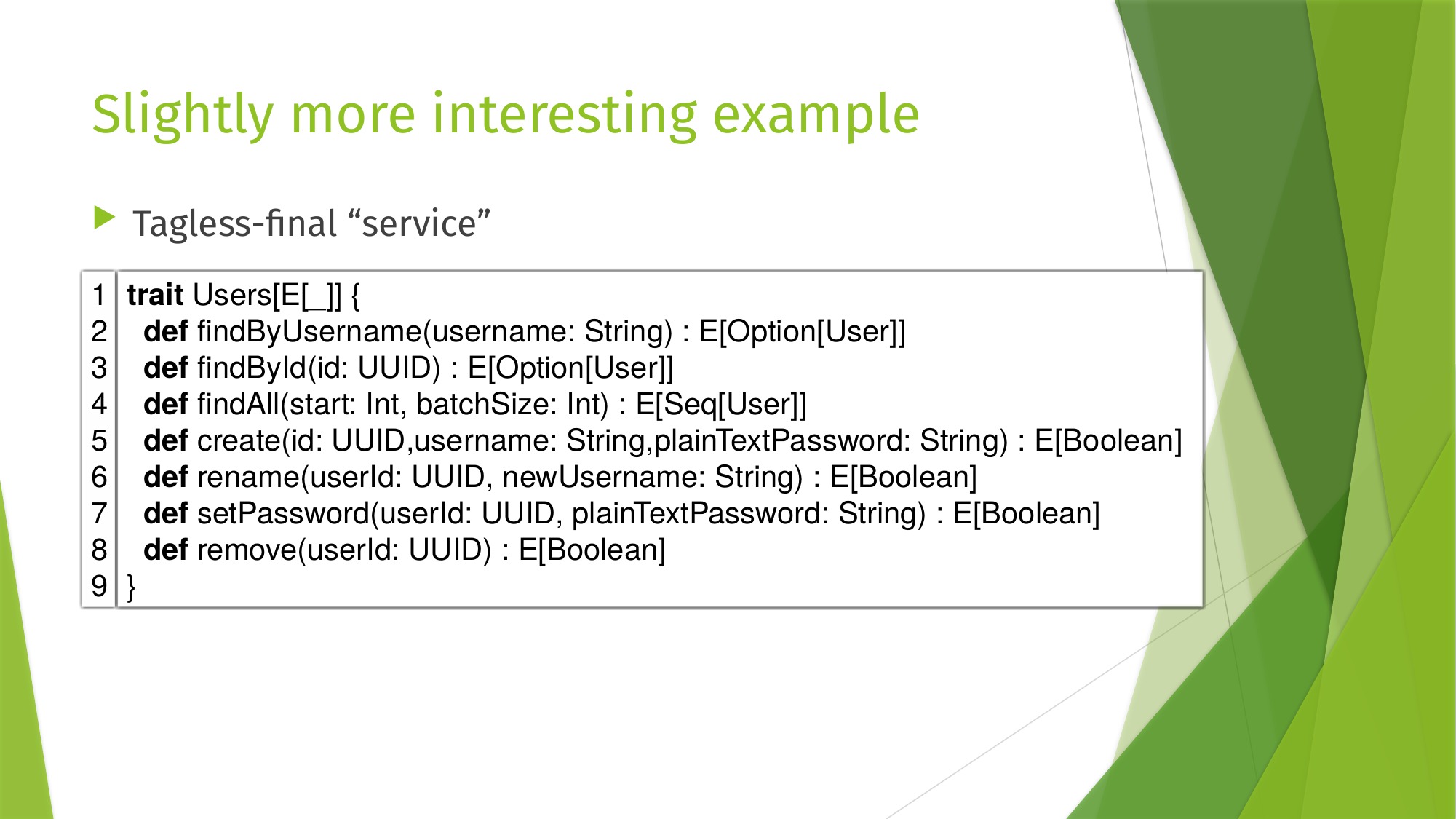

# Slightly more interesting example
Tagless-final “service”
trait Users[E[_]] {
  def findByUsername(username: String) : E[Option[User]]
  def findById(id: UUID) : E[Option[User]]
  def findAll(start: Int, batchSize: Int) : E[Seq[User]]
  def create(id: UUID,username: String,plainTextPassword: String) : E[Boolean]
  def rename(userId: UUID, newUsername: String) : E[Boolean]
  def setPassword(userId: UUID, plainTextPassword: String) : E[Boolean]
  def remove(userId: UUID) : E[Boolean]
}
1
2
3
4
5
6
7
8
9